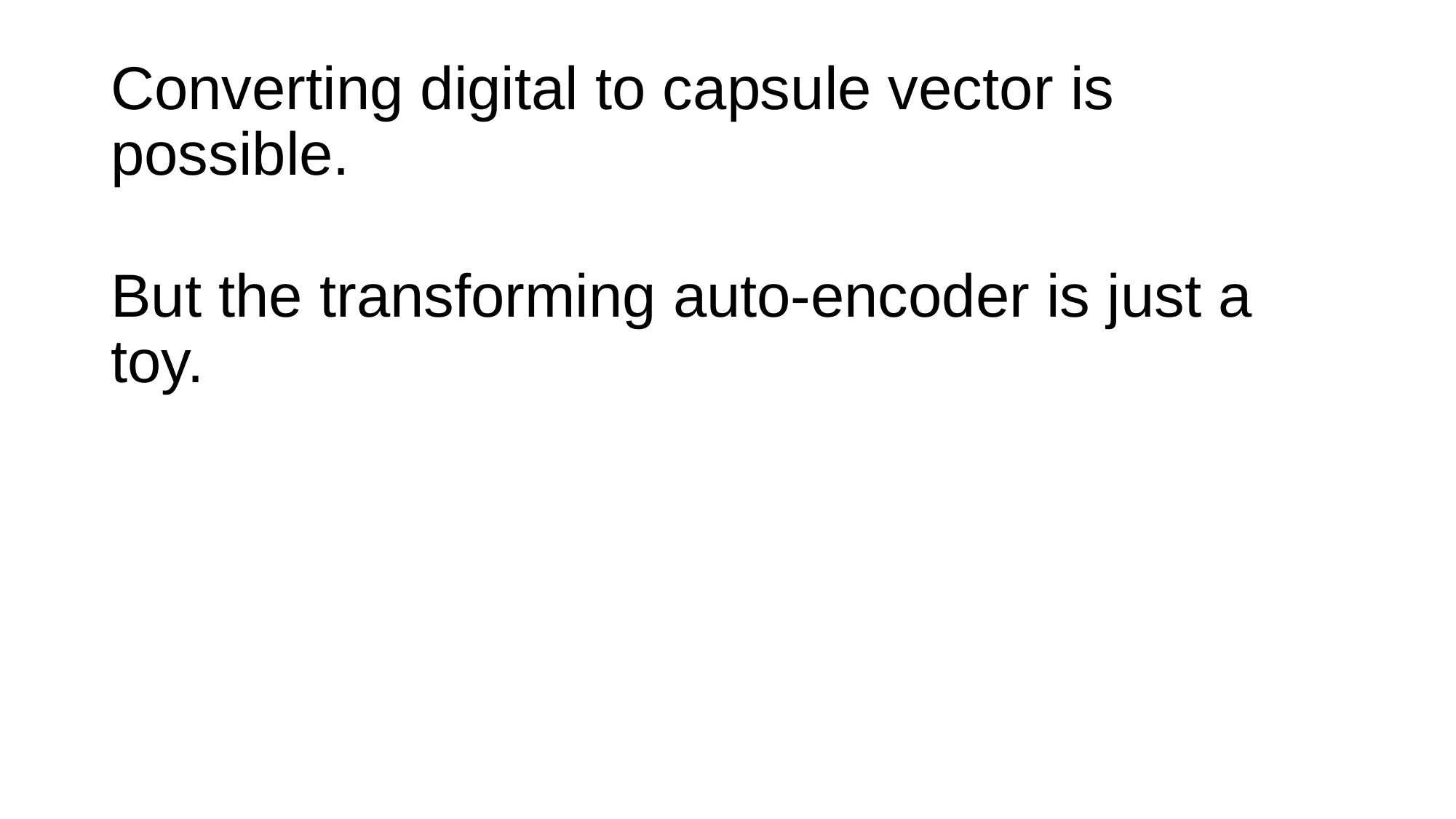

# Converting digital to capsule vector is possible.
But the transforming auto-encoder is just a toy.